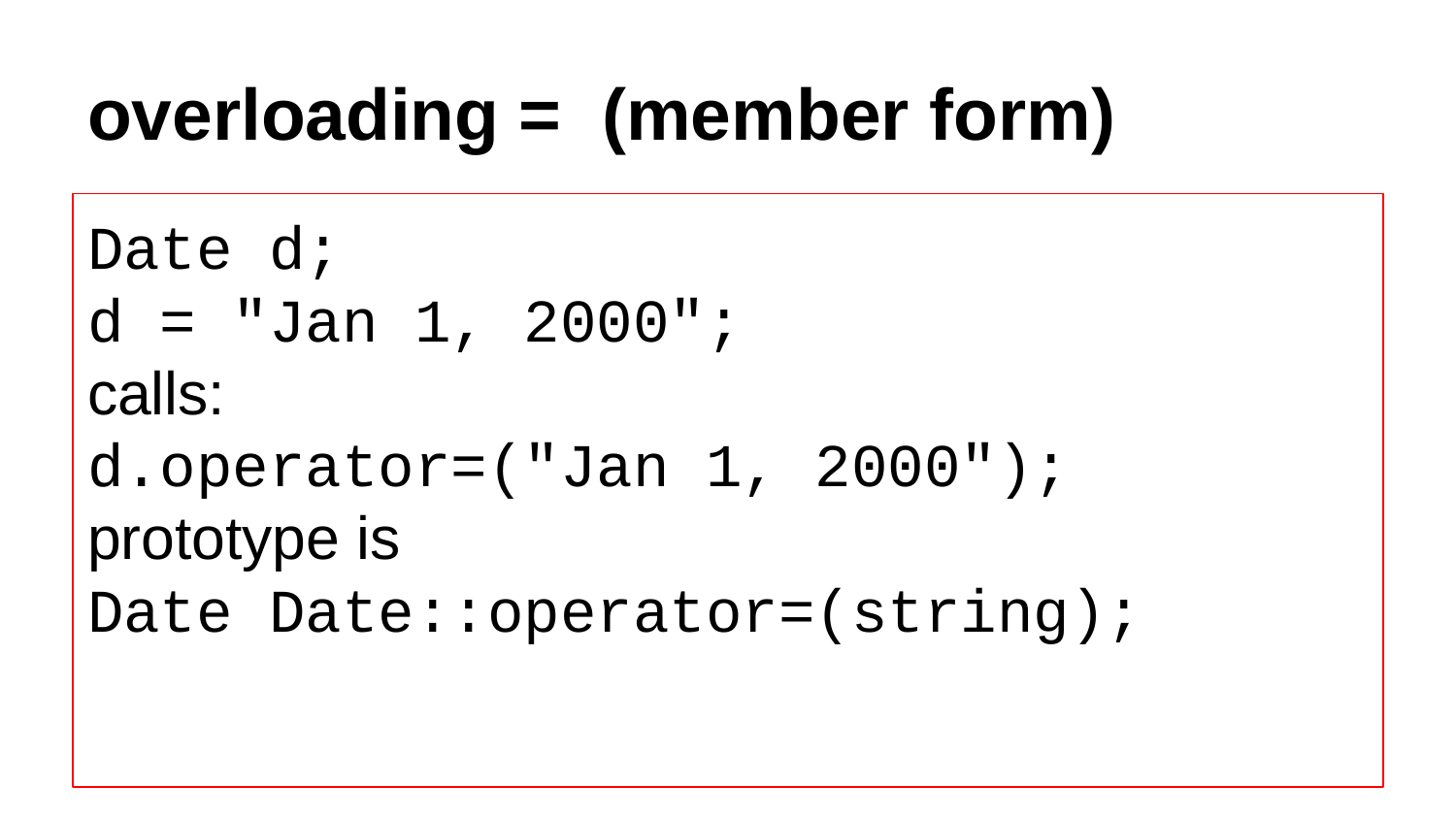

# overloading =  (member form)
Date d;
d = "Jan 1, 2000";
calls:
d.operator=("Jan 1, 2000");
prototype is
Date Date::operator=(string);